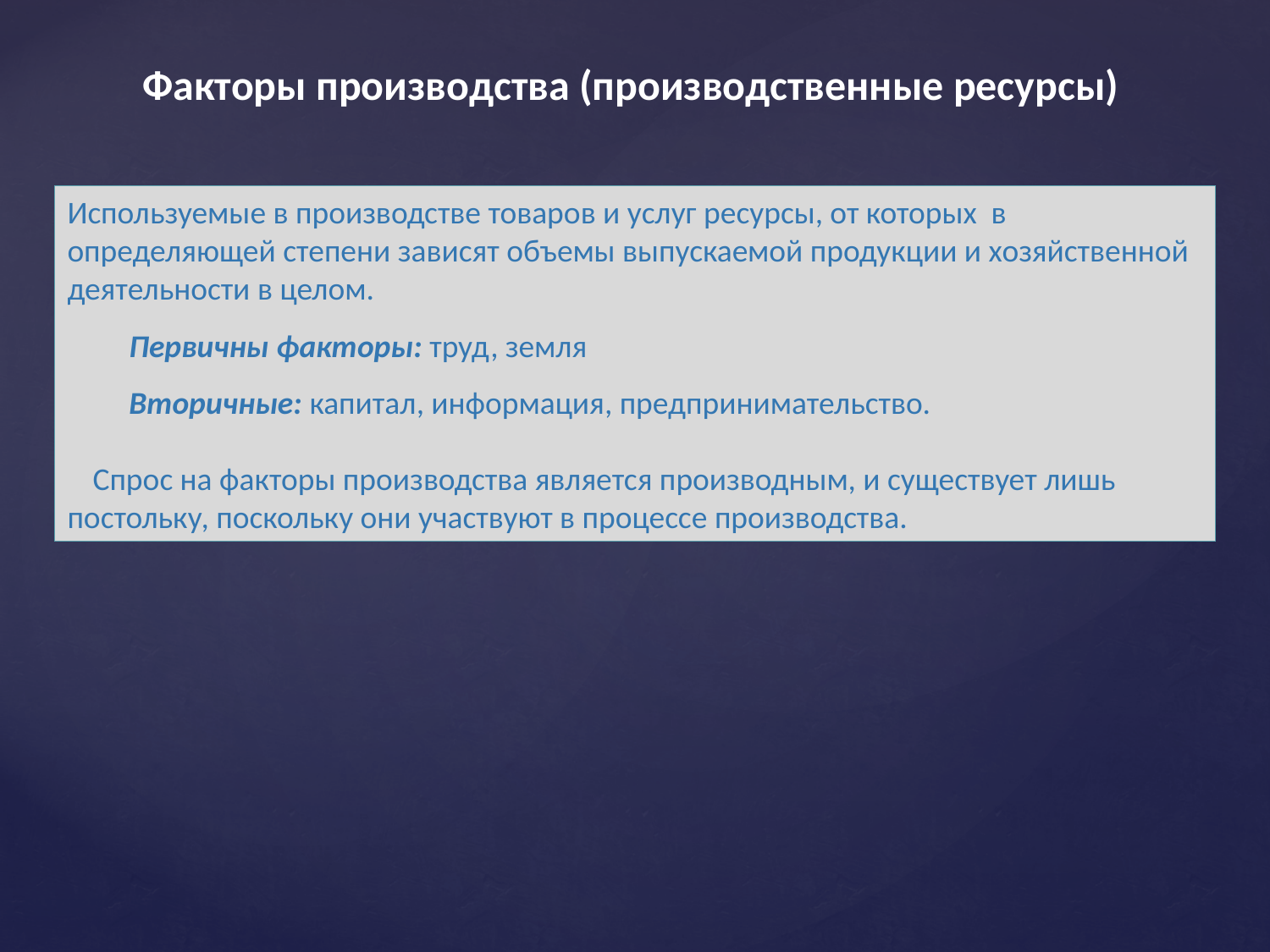

Факторы производства (производственные ресурсы)
Используемые в производстве товаров и услуг ресурсы, от которых  в определяющей степени зависят объемы выпускаемой продукции и хозяйственной деятельности в целом.
Первичны факторы: труд, земля
Вторичные: капитал, информация, предпринимательство.

Спрос на факторы производства является производным, и существует лишь постольку, поскольку они участвуют в процессе производства.